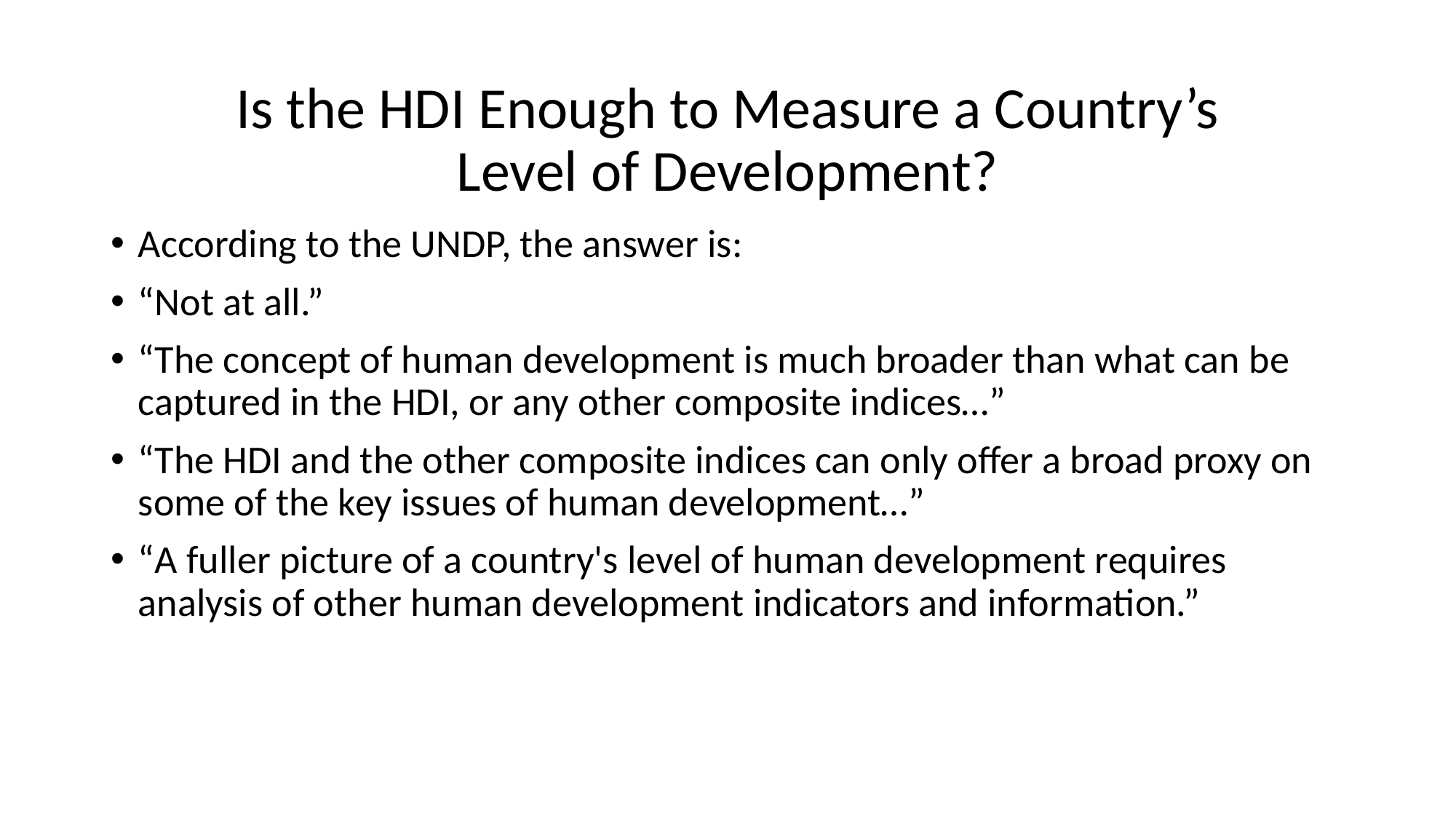

# Is the HDI Enough to Measure a Country’s Level of Development?
According to the UNDP, the answer is:
“Not at all.”
“The concept of human development is much broader than what can be captured in the HDI, or any other composite indices…”
“The HDI and the other composite indices can only offer a broad proxy on some of the key issues of human development…”
“A fuller picture of a country's level of human development requires analysis of other human development indicators and information.”